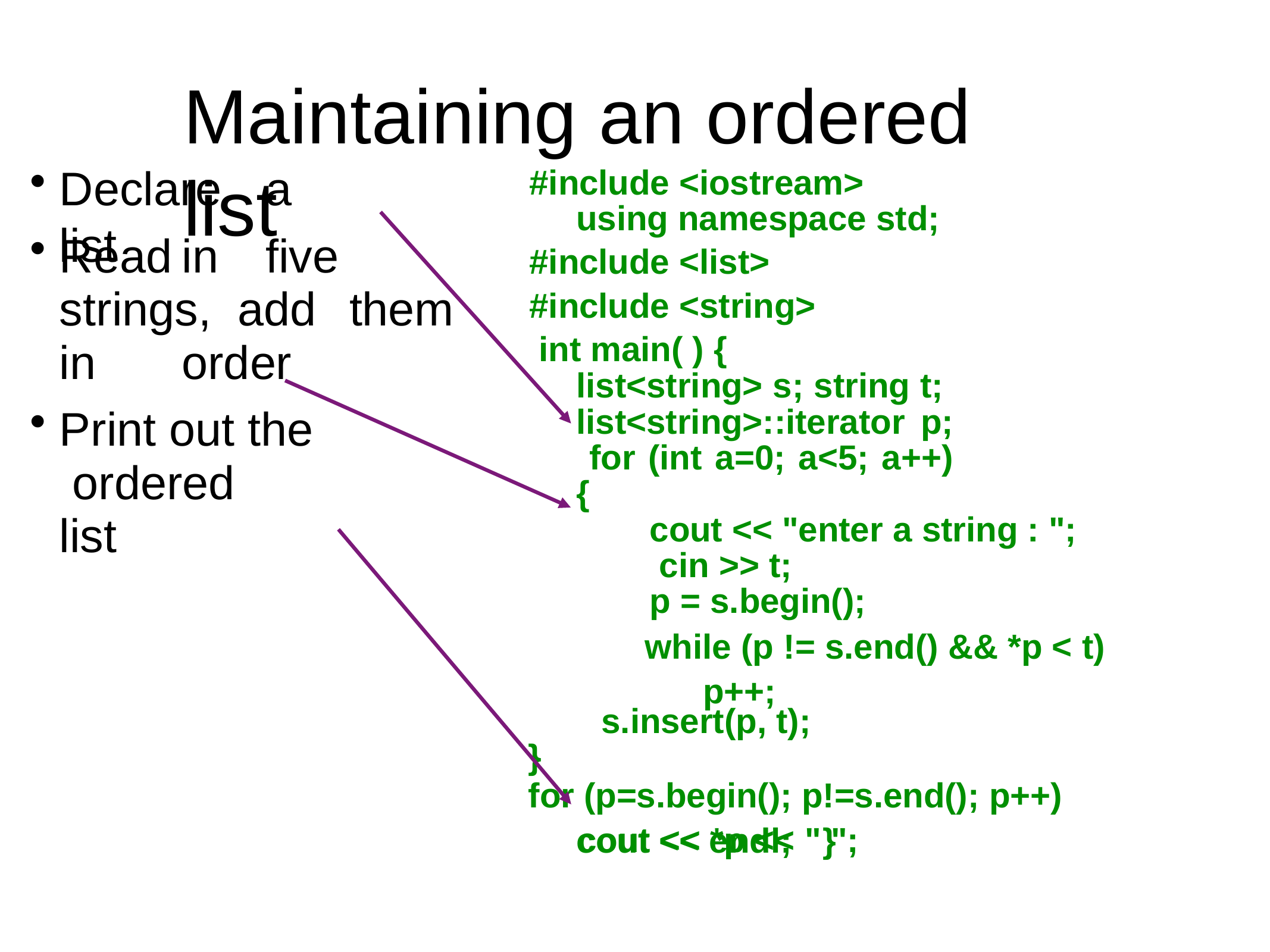

# Maintaining	an	ordered	list
Declare	a	list
#include <iostream>
using namespace std;
#include <list>
#include <string>  int main( ) {
list<string> s; string t;  list<string>::iterator p;  for (int a=0; a<5; a++) {
cout << "enter a string : ";  cin >> t;
p = s.begin();
while (p != s.end() && *p < t)  p++;
s.insert(p, t);
}
for (p=s.begin(); p!=s.end(); p++)
cout << *p << " ";

Read	in	five		strings,  add	them in	order
Print out the  ordered	list

cout << endl;	}